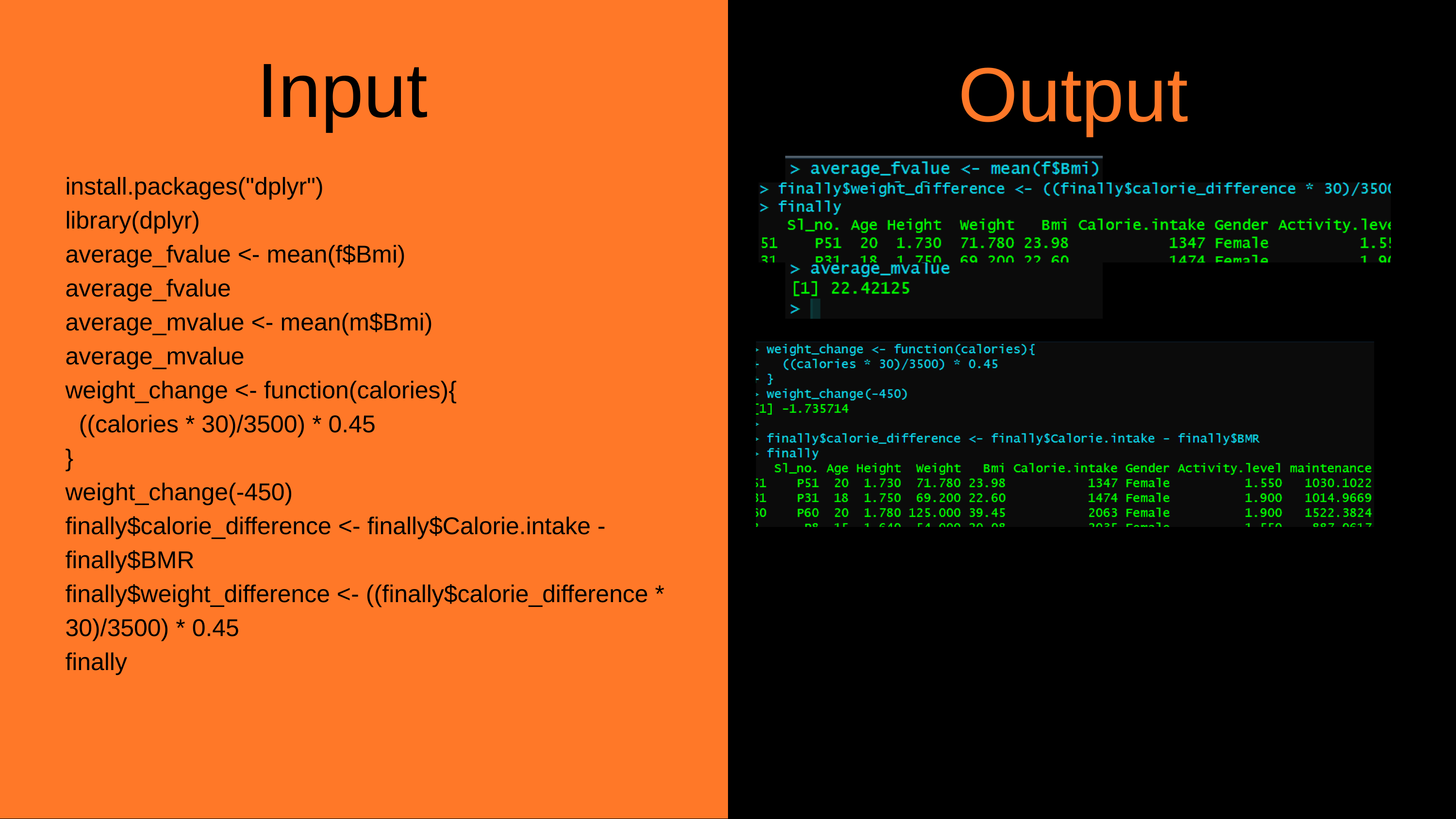

Input
Output

install.packages("dplyr")
library(dplyr)
average_fvalue <- mean(f$Bmi)
average_fvalue
average_mvalue <- mean(m$Bmi)
average_mvalue
weight_change <- function(calories){
  ((calories * 30)/3500) * 0.45
}
weight_change(-450)
finally$calorie_difference <- finally$Calorie.intake - finally$BMR
finally$weight_difference <- ((finally$calorie_difference * 30)/3500) * 0.45
finally